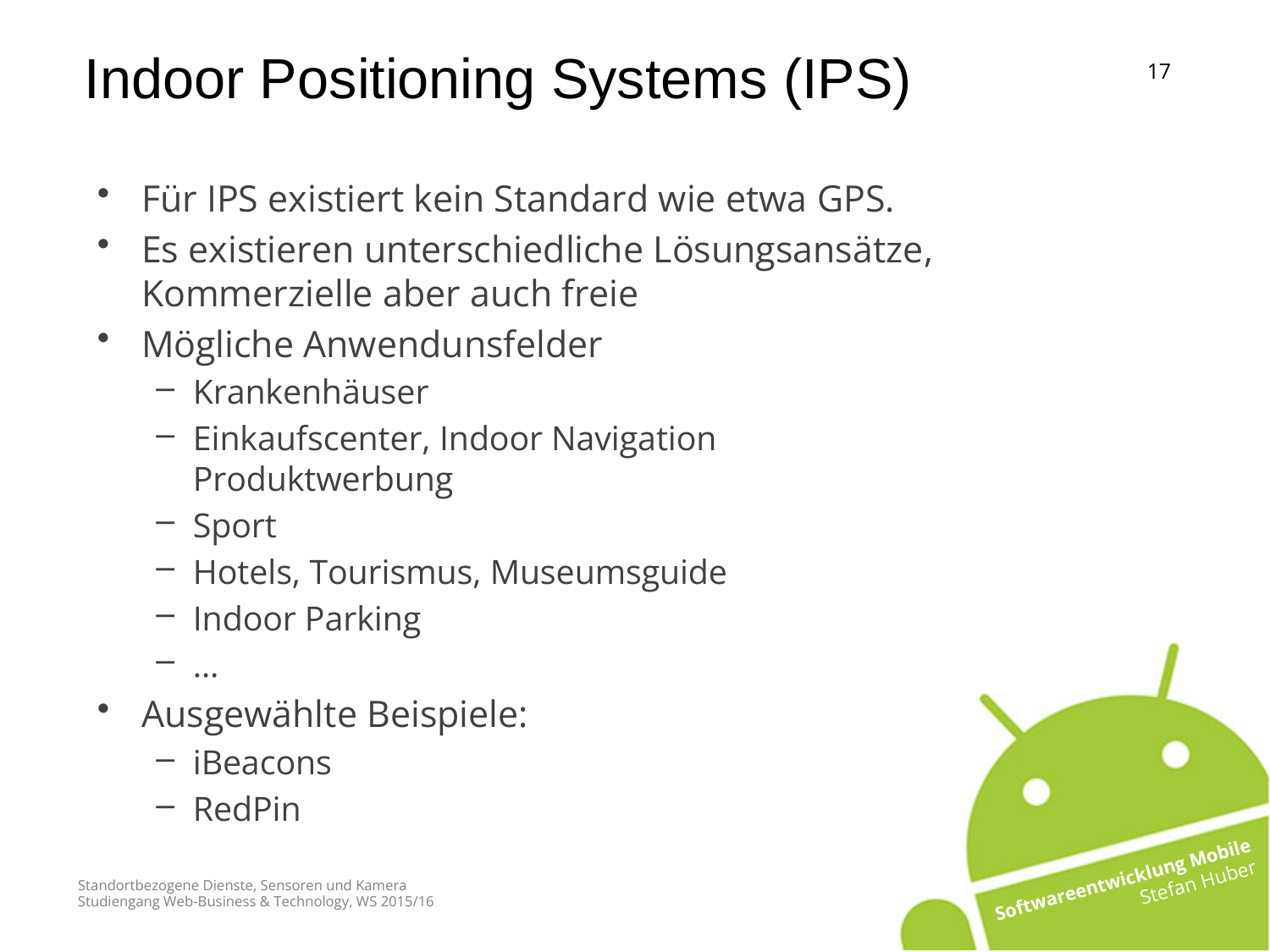

Indoor Positioning Systems (IPS)
Für IPS existiert kein Standard wie etwa GPS.
Es existieren unterschiedliche Lösungsansätze, Kommerzielle aber auch freie
Mögliche Anwendunsfelder
Krankenhäuser
Einkaufscenter, Indoor Navigation
Produktwerbung
Sport
Hotels, Tourismus, Museumsguide
Indoor Parking
…
Ausgewählte Beispiele:
iBeacons
RedPin

# Standortbezogene Dienste, Sensoren und Kamera